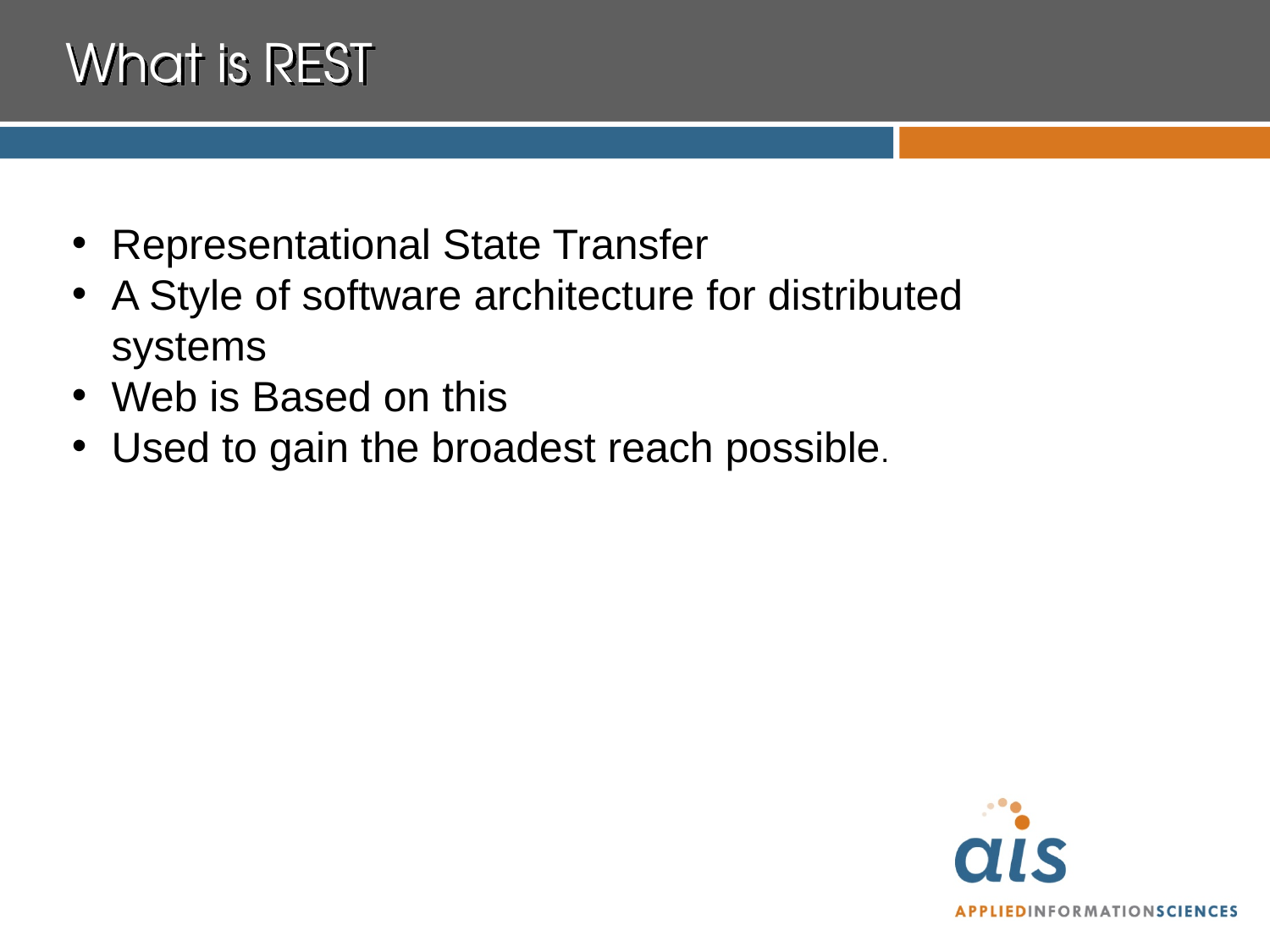

# What is REST
Representational State Transfer
A Style of software architecture for distributed systems
Web is Based on this
Used to gain the broadest reach possible.